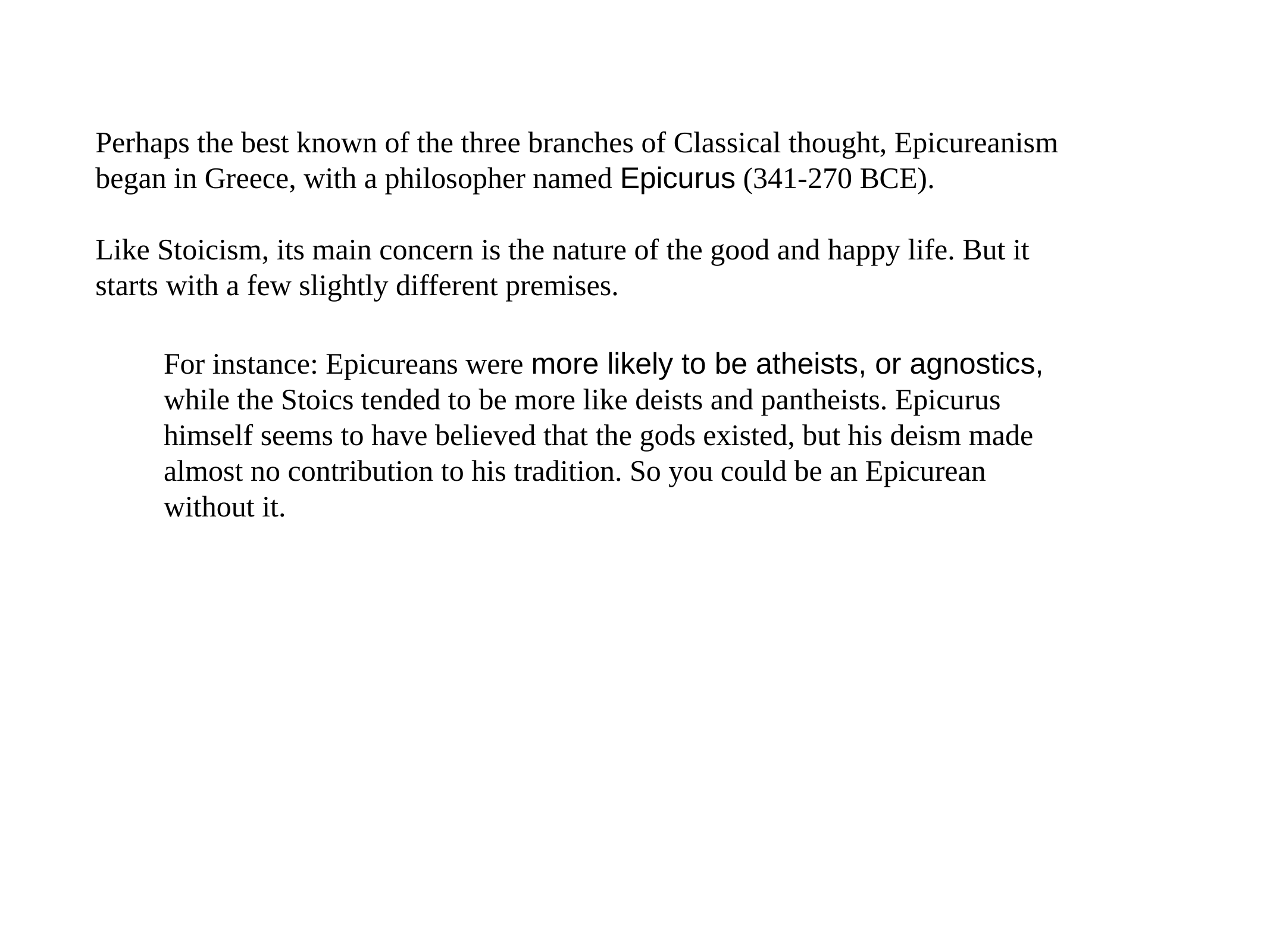

Perhaps the best known of the three branches of Classical thought, Epicureanism began in Greece, with a philosopher named Epicurus (341-270 BCE).

Like Stoicism, its main concern is the nature of the good and happy life. But it starts with a few slightly different premises.
For instance: Epicureans were more likely to be atheists, or agnostics, while the Stoics tended to be more like deists and pantheists. Epicurus himself seems to have believed that the gods existed, but his deism made almost no contribution to his tradition. So you could be an Epicurean without it.